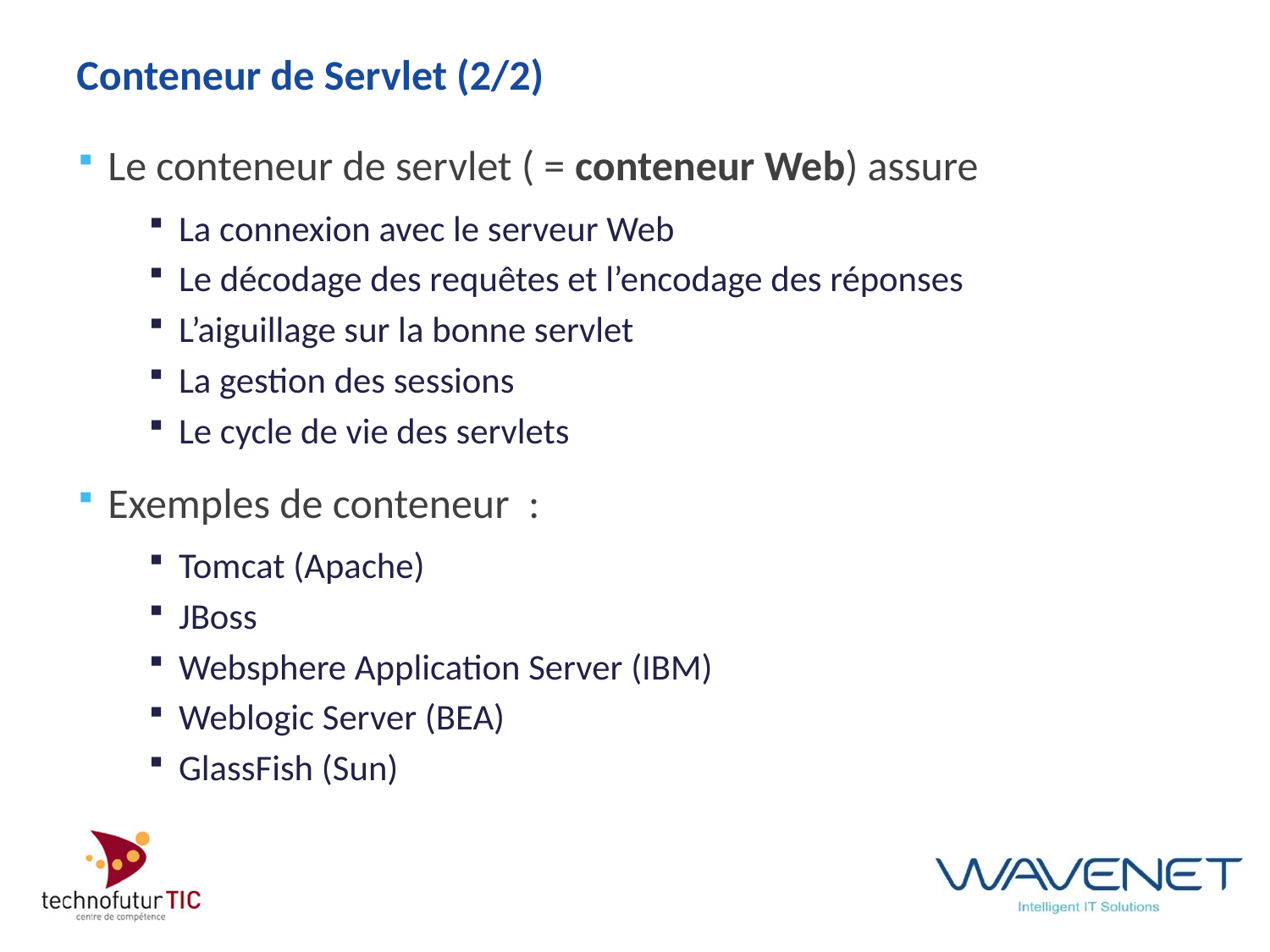

# Conteneur de Servlet (2/2)
Le conteneur de servlet ( = conteneur Web) assure
La connexion avec le serveur Web
Le décodage des requêtes et l’encodage des réponses
L’aiguillage sur la bonne servlet
La gestion des sessions
Le cycle de vie des servlets
Exemples de conteneur  :
Tomcat (Apache)
JBoss
Websphere Application Server (IBM)
Weblogic Server (BEA)
GlassFish (Sun)